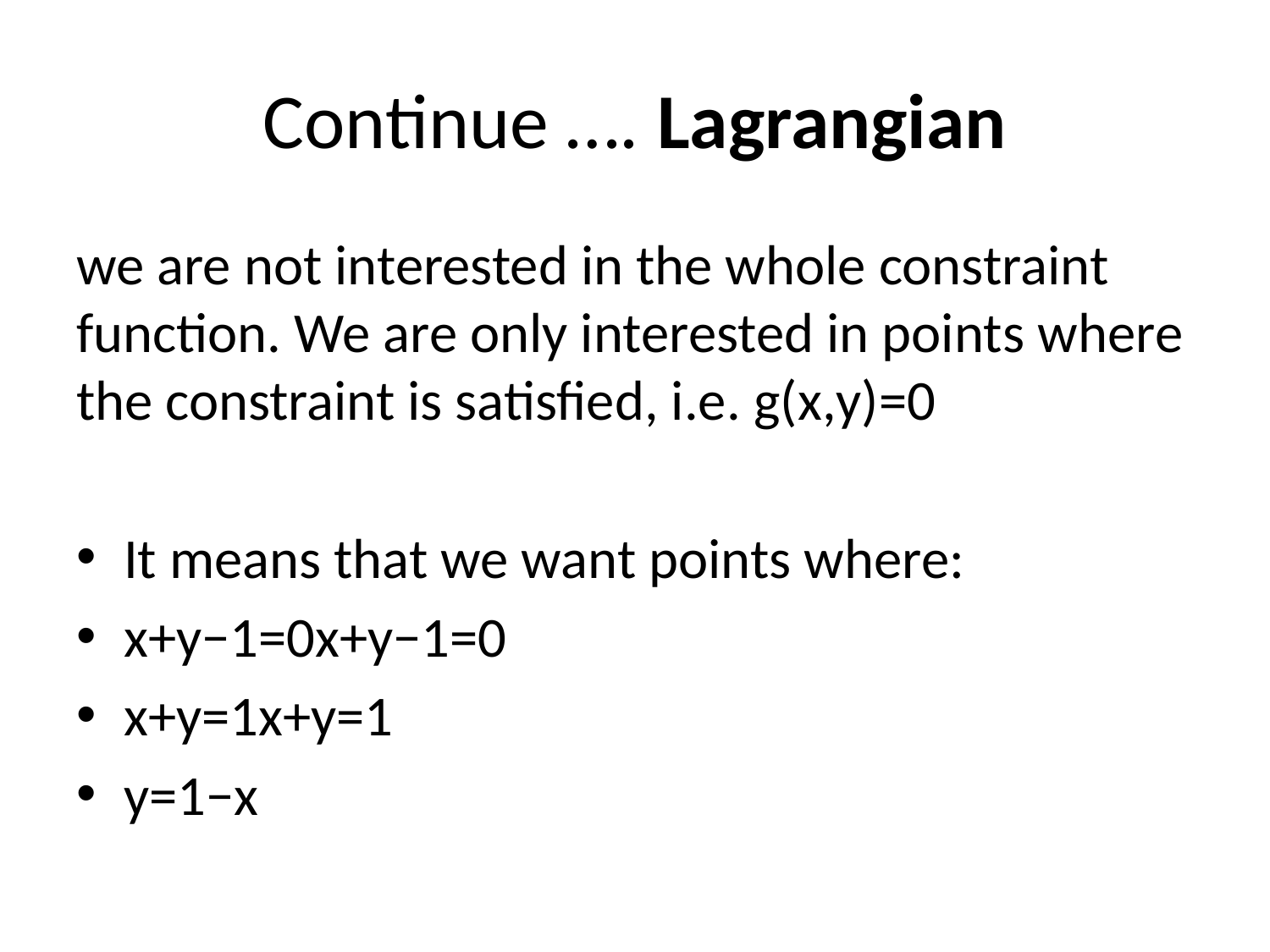

# Continue …. Lagrangian
we are not interested in the whole constraint function. We are only interested in points where the constraint is satisfied, i.e. g(x,y)=0

It means that we want points where:
x+y−1=0x+y−1=0
x+y=1x+y=1
y=1−x